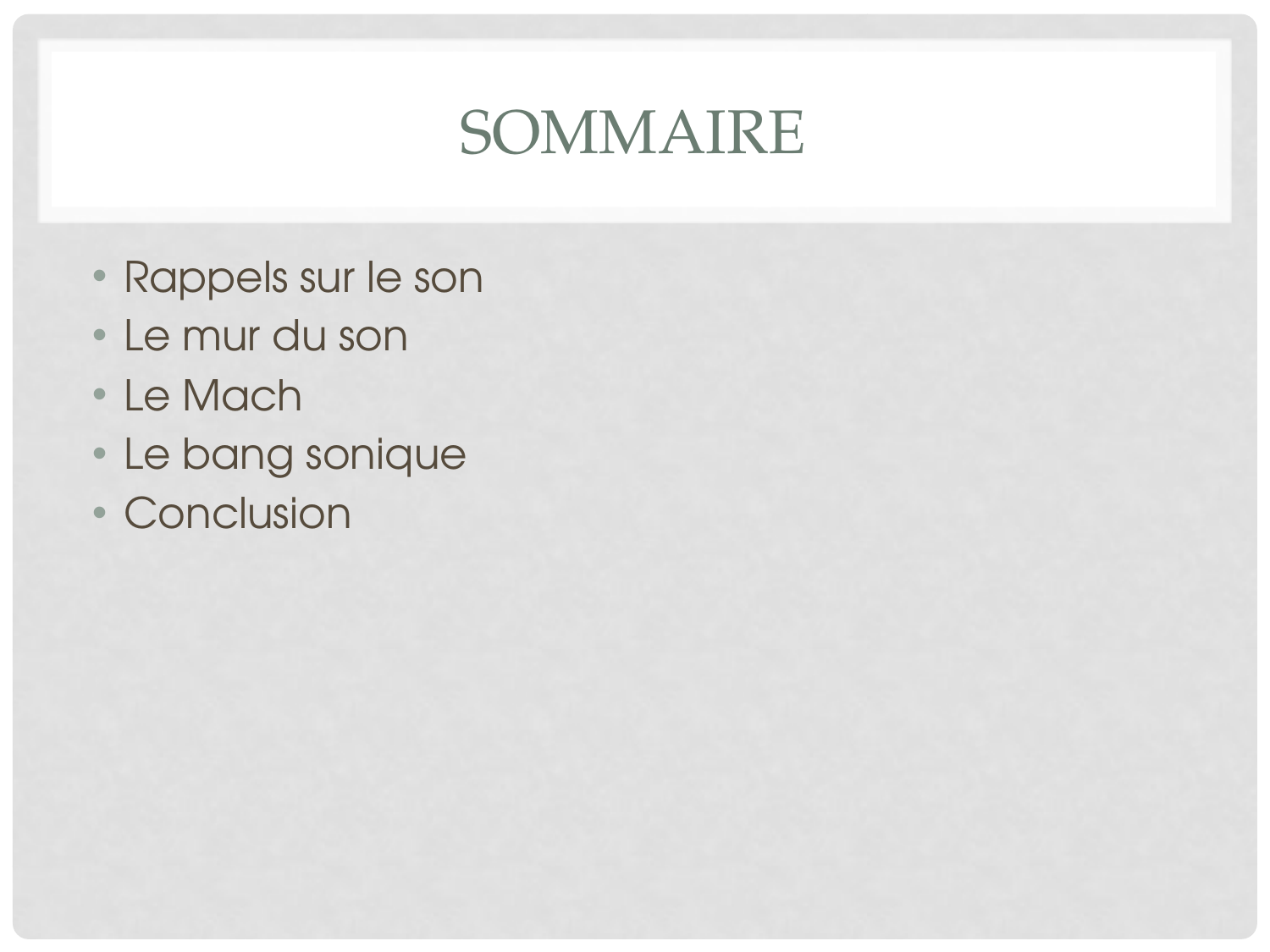

# Sommaire
Rappels sur le son
Le mur du son
Le Mach
Le bang sonique
Conclusion